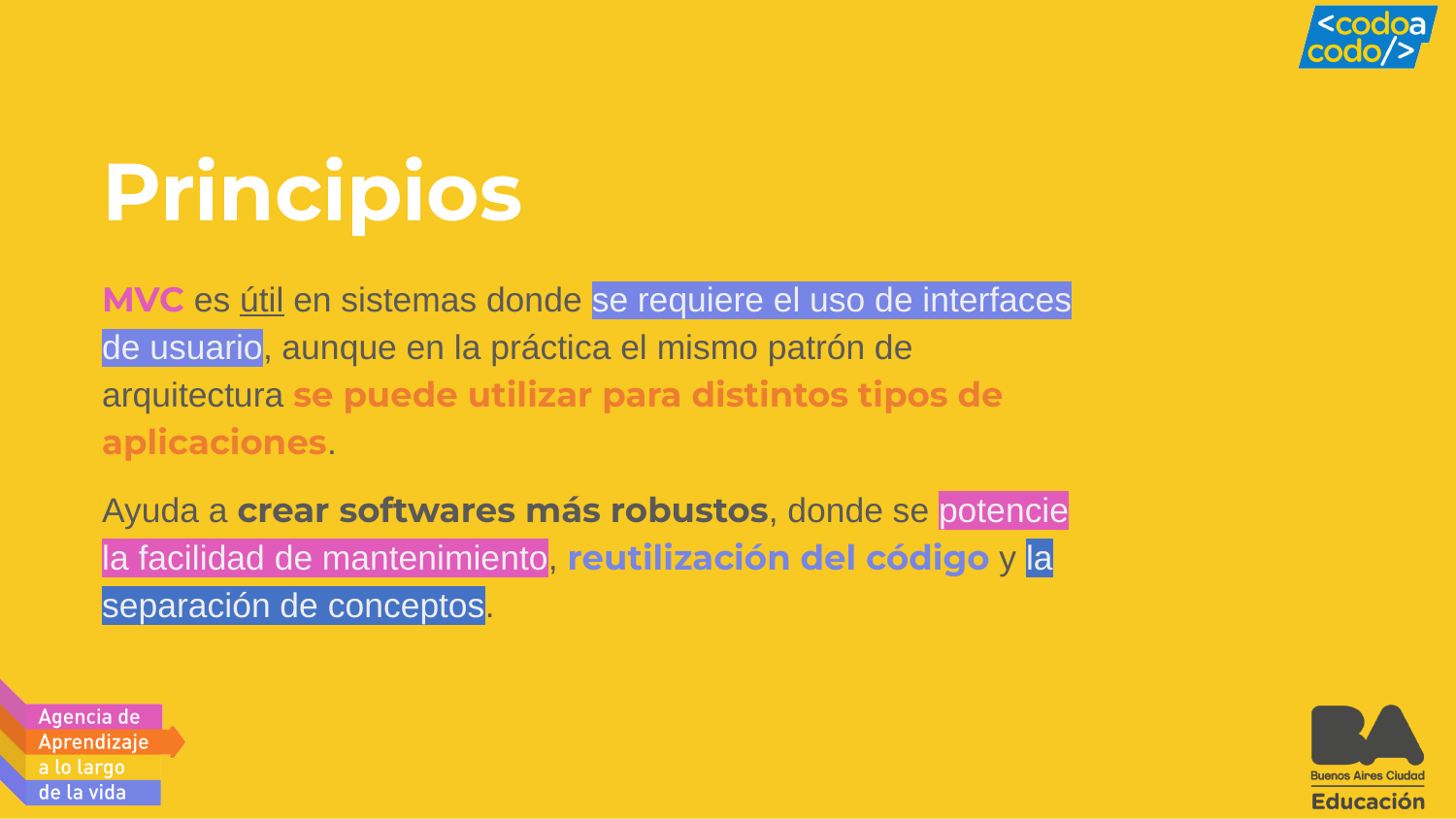

# Principios
MVC es útil en sistemas donde se requiere el uso de interfaces de usuario, aunque en la práctica el mismo patrón de arquitectura se puede utilizar para distintos tipos de aplicaciones.
Ayuda a crear softwares más robustos, donde se potencie la facilidad de mantenimiento, reutilización del código y la separación de conceptos.